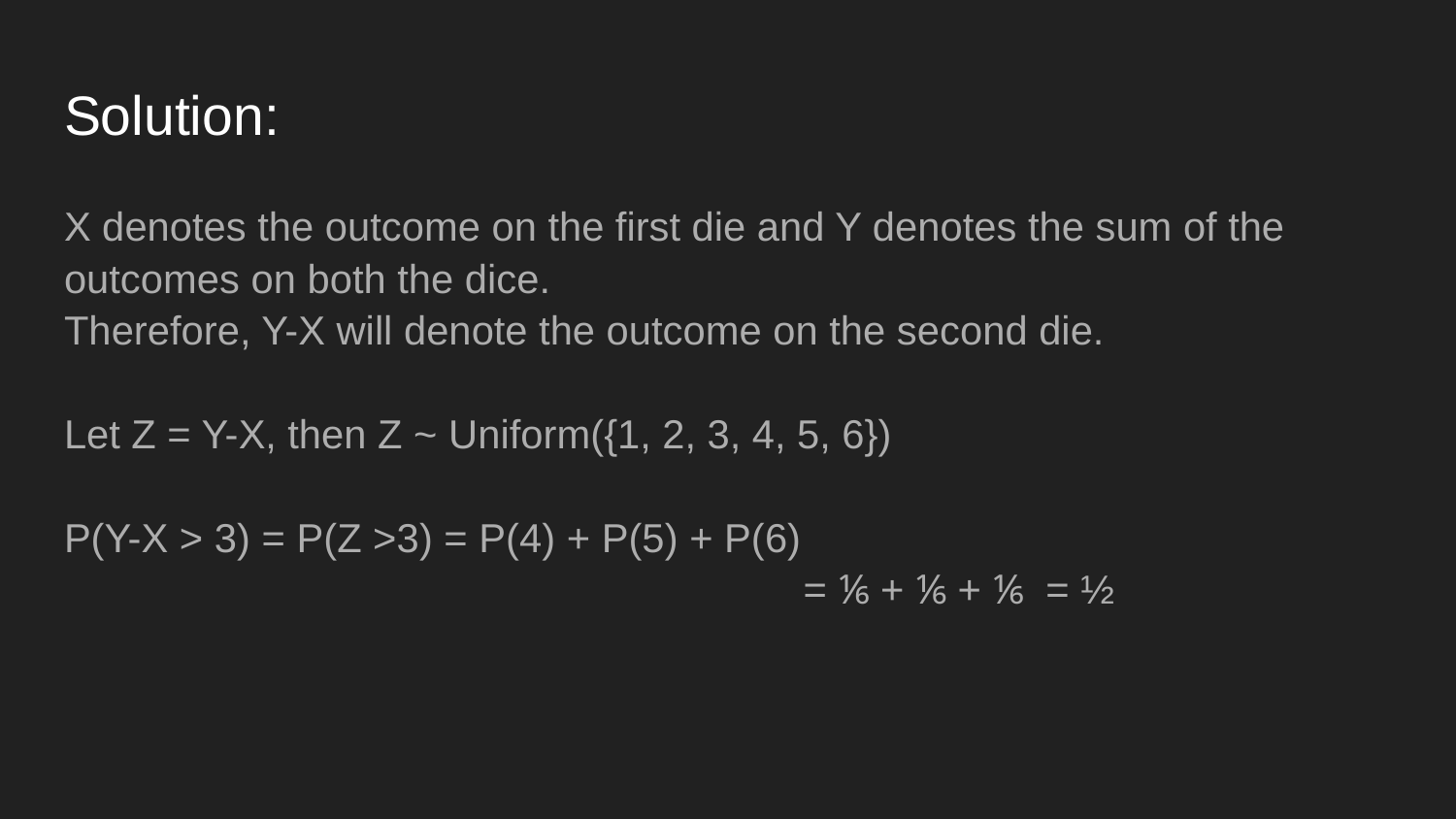

# Solution:
X denotes the outcome on the first die and Y denotes the sum of the outcomes on both the dice.
Therefore, Y-X will denote the outcome on the second die.

Let Z = Y-X, then Z ~ Uniform({1, 2, 3, 4, 5, 6})

P(Y-X > 3) = P(Z >3) = P(4) + P(5) + P(6)
		      			 = ⅙ + ⅙ + ⅙  = ½